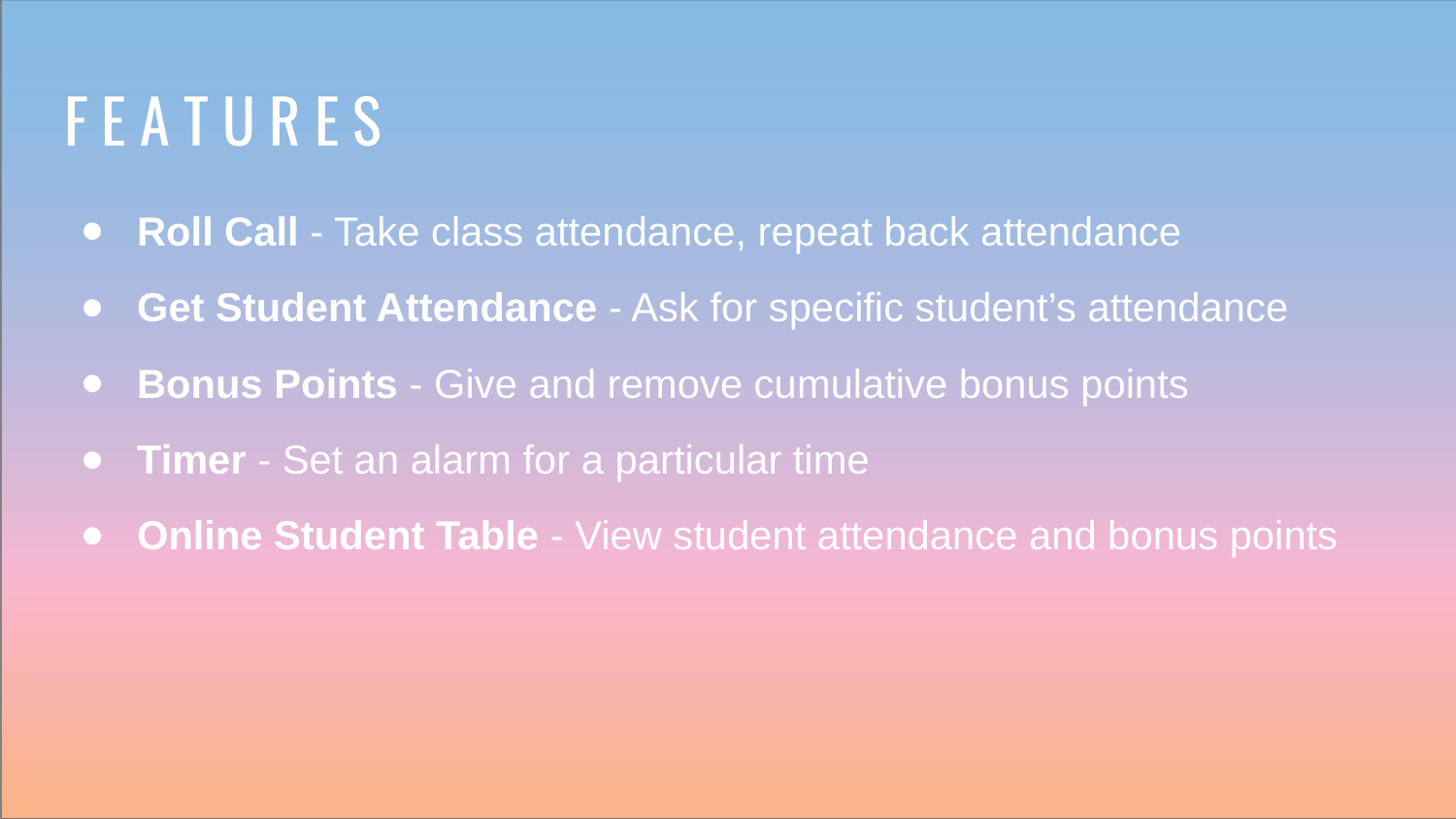

# F E A T U R E S
Roll Call - Take class attendance, repeat back attendance
Get Student Attendance - Ask for specific student’s attendance
Bonus Points - Give and remove cumulative bonus points
Timer - Set an alarm for a particular time
Online Student Table - View student attendance and bonus points